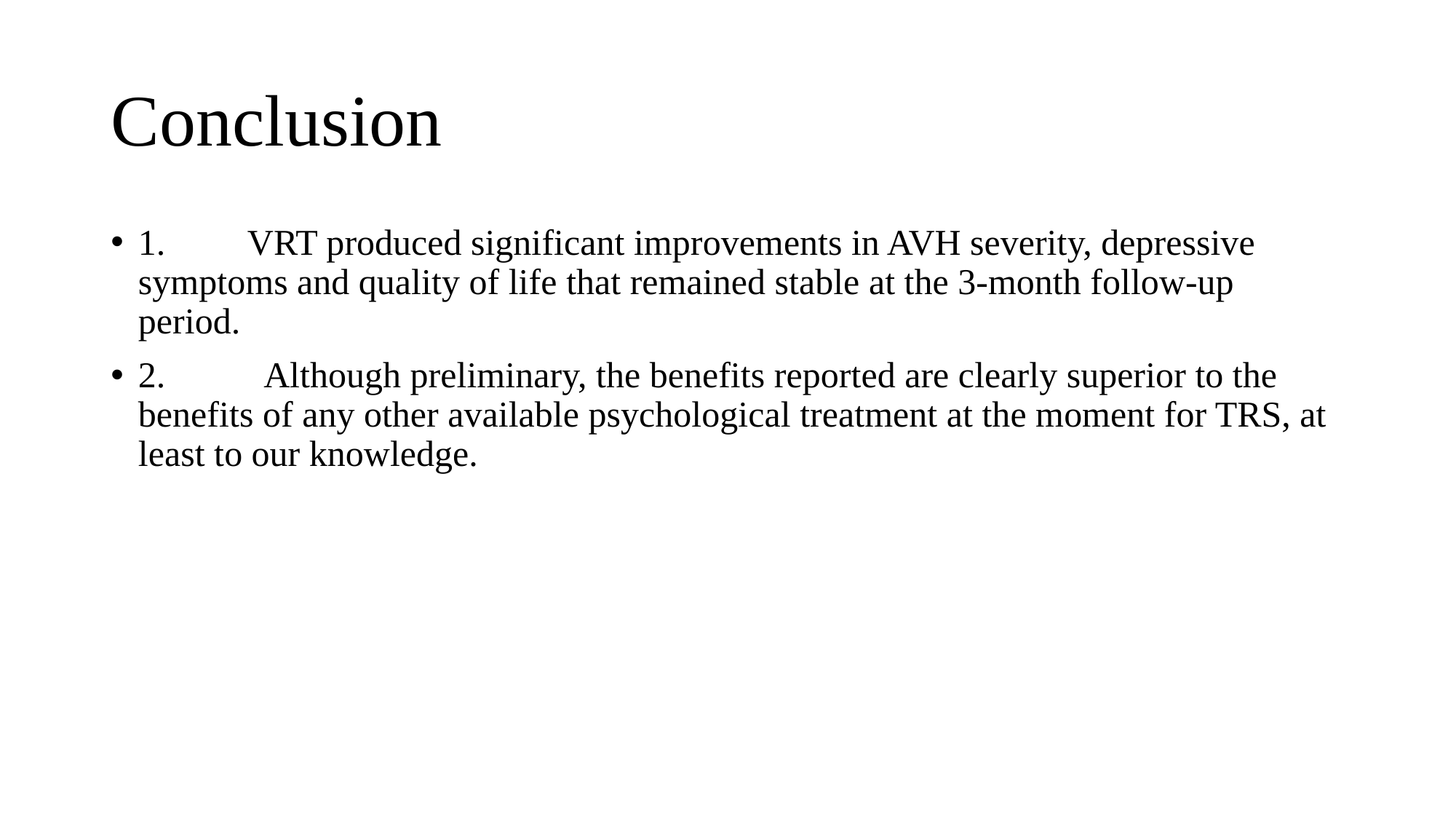

# Conclusion
1.	VRT produced significant improvements in AVH severity, depressive symptoms and quality of life that remained stable at the 3-month follow-up period.
2.	  Although preliminary, the benefits reported are clearly superior to the benefits of any other available psychological treatment at the moment for TRS, at least to our knowledge.